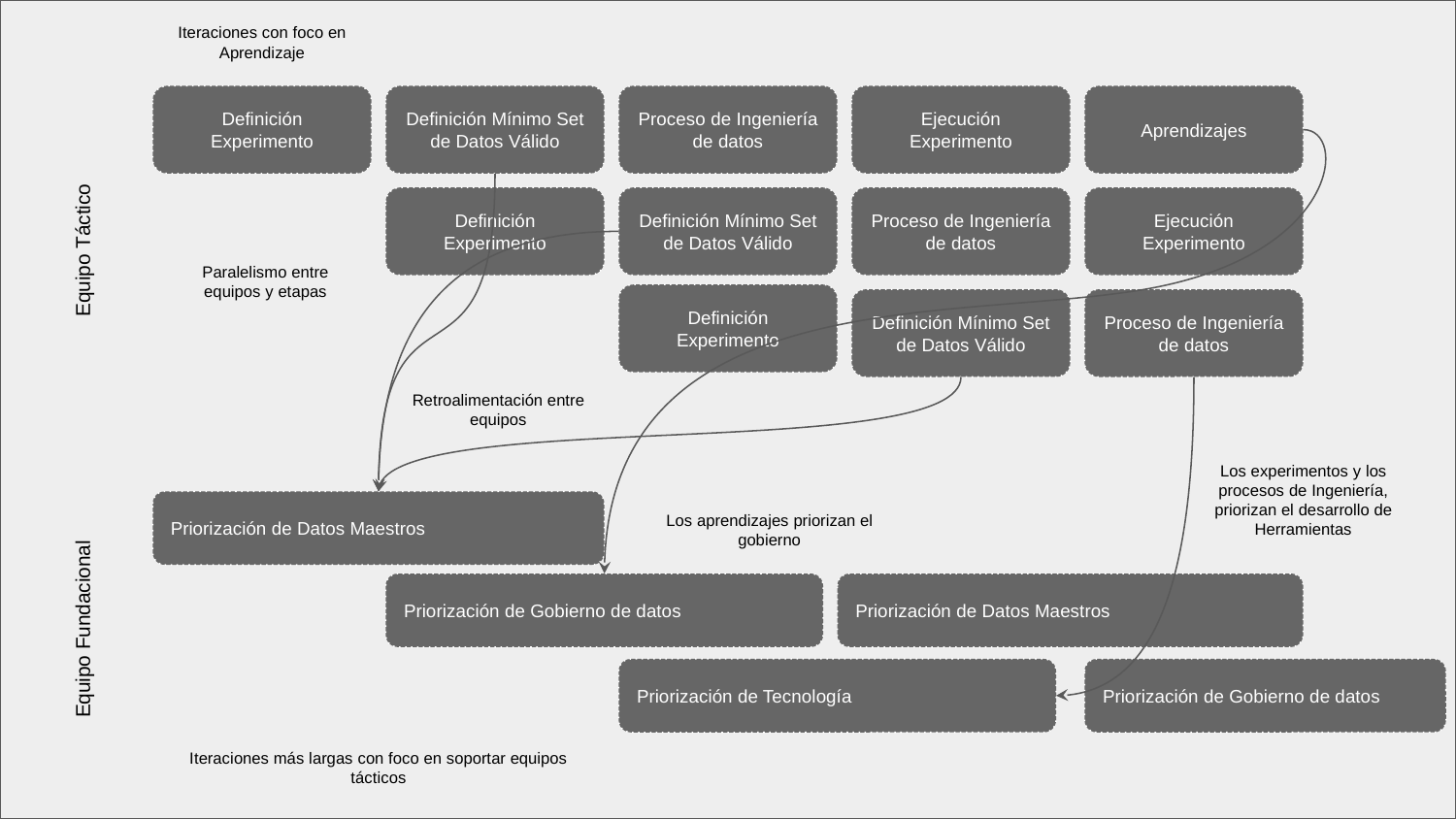

Iteraciones con foco en Aprendizaje
Definición Experimento
Definición Mínimo Set de Datos Válido
Proceso de Ingeniería de datos
Ejecución Experimento
Aprendizajes
Definición Experimento
Definición Mínimo Set de Datos Válido
Proceso de Ingeniería de datos
Ejecución Experimento
Equipo Táctico
Paralelismo entre equipos y etapas
Definición Experimento
Definición Mínimo Set de Datos Válido
Proceso de Ingeniería de datos
Retroalimentación entre equipos
Los experimentos y los procesos de Ingeniería, priorizan el desarrollo de Herramientas
Priorización de Datos Maestros
Los aprendizajes priorizan el gobierno
Priorización de Gobierno de datos
Priorización de Datos Maestros
Equipo Fundacional
Priorización de Tecnología
Priorización de Gobierno de datos
Iteraciones más largas con foco en soportar equipos tácticos